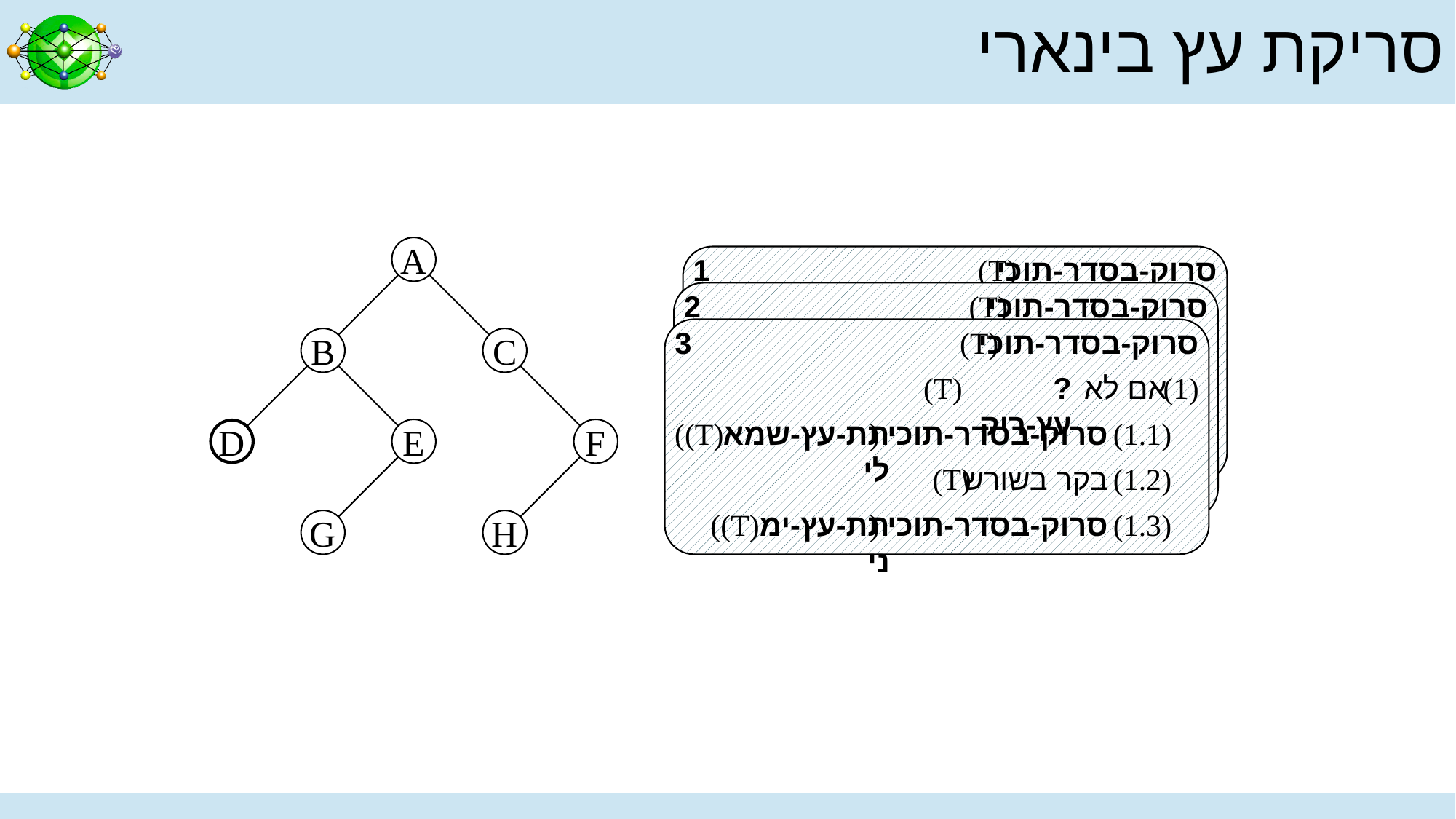

# סריקת עץ בינארי
A
סרוק-בסדר-תוכי
(T)

(T)
?עץ-ריק
אם לא
(1)
((T)תת-עץ-שמאלי
) סרוק-בסדר-תוכי
(1.1)
(T)
בקר בשורש
(1.2)
((T)תת-עץ-ימני
) סרוק-בסדר-תוכי
(1.3)
1

2
סרוק-בסדר-תוכי
(T)

3
סרוק-בסדר-תוכי
(T)

(T)
?עץ-ריק
אם לא
(1)
B
C

(T)
?עץ-ריק
אם לא
(1)
((T)תת-עץ-שמאלי
) סרוק-בסדר-תוכי
(1.1)
((T)תת-עץ-שמאלי
) סרוק-בסדר-תוכי
(1.1)
(T)
בקר בשורש
(1.2)
E
F
D

(T)
בקר בשורש
(1.2)
((T)תת-עץ-ימני
) סרוק-בסדר-תוכי
(1.3)
((T)תת-עץ-ימני
) סרוק-בסדר-תוכי
(1.3)
G
H